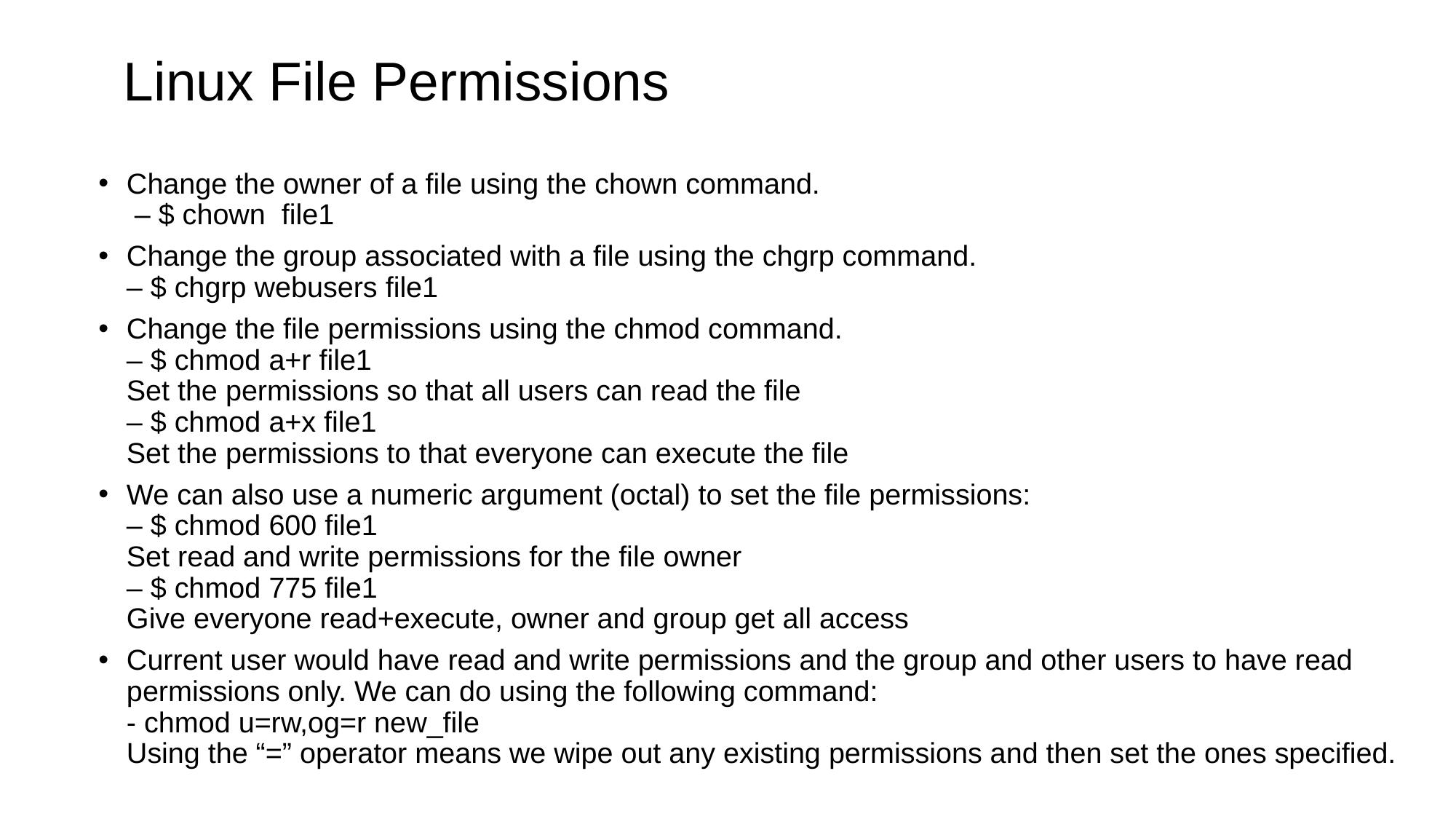

# Linux File Permissions
Change the owner of a file using the chown command.
 – $ chown  file1
Change the group associated with a file using the chgrp command.
– $ chgrp webusers file1
Change the file permissions using the chmod command.
– $ chmod a+r file1
Set the permissions so that all users can read the file
– $ chmod a+x file1
Set the permissions to that everyone can execute the file
We can also use a numeric argument (octal) to set the file permissions:
– $ chmod 600 file1
Set read and write permissions for the file owner
– $ chmod 775 file1
Give everyone read+execute, owner and group get all access
Current user would have read and write permissions and the group and other users to have read permissions only. We can do using the following command:
- chmod u=rw,og=r new_file
Using the “=” operator means we wipe out any existing permissions and then set the ones specified.